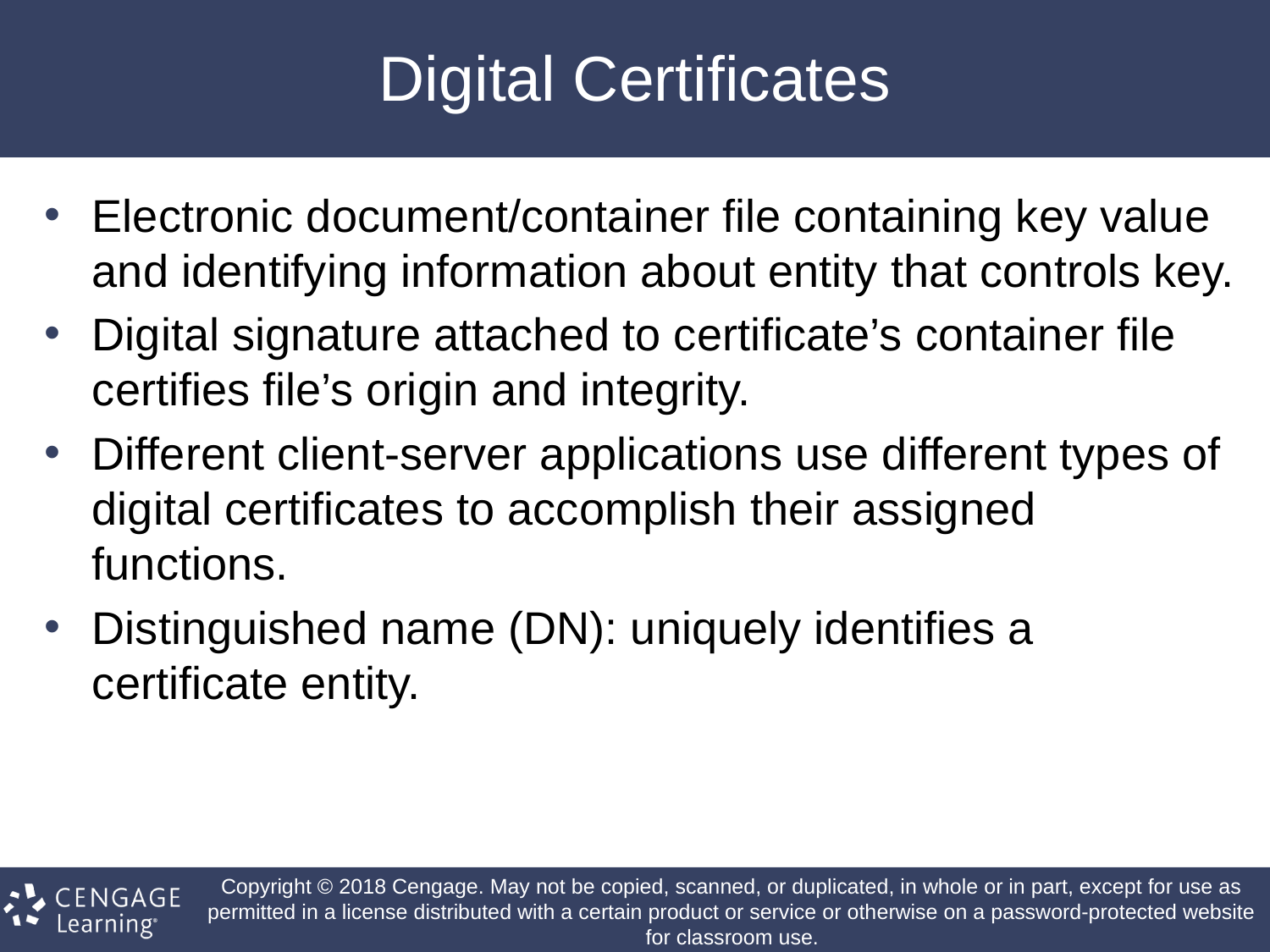

# Digital Certificates
Electronic document/container file containing key value and identifying information about entity that controls key.
Digital signature attached to certificate’s container file certifies file’s origin and integrity.
Different client-server applications use different types of digital certificates to accomplish their assigned functions.
Distinguished name (DN): uniquely identifies a certificate entity.